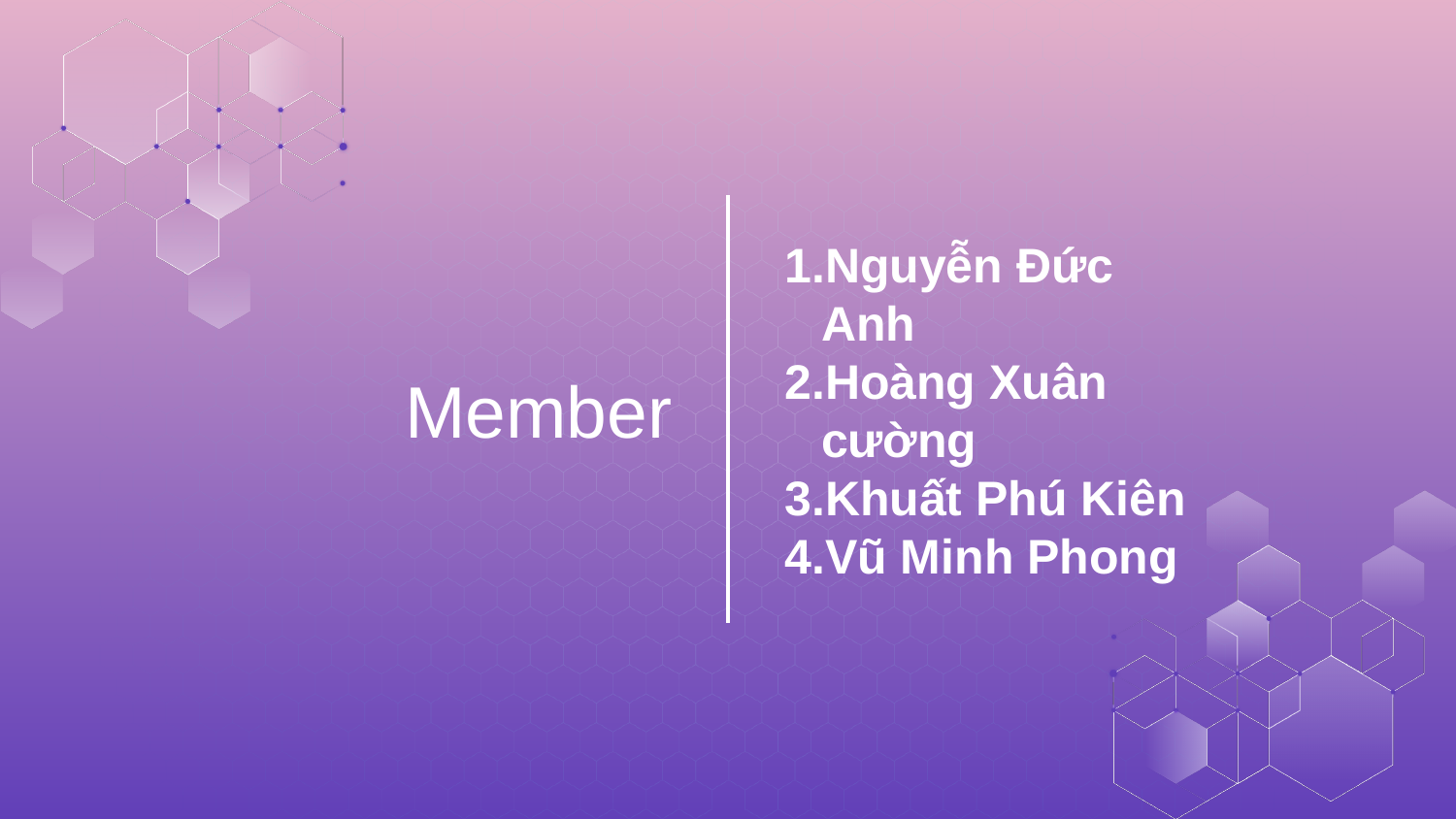

Nguyễn Đức Anh
Hoàng Xuân cường
Khuất Phú Kiên
Vũ Minh Phong
# Member